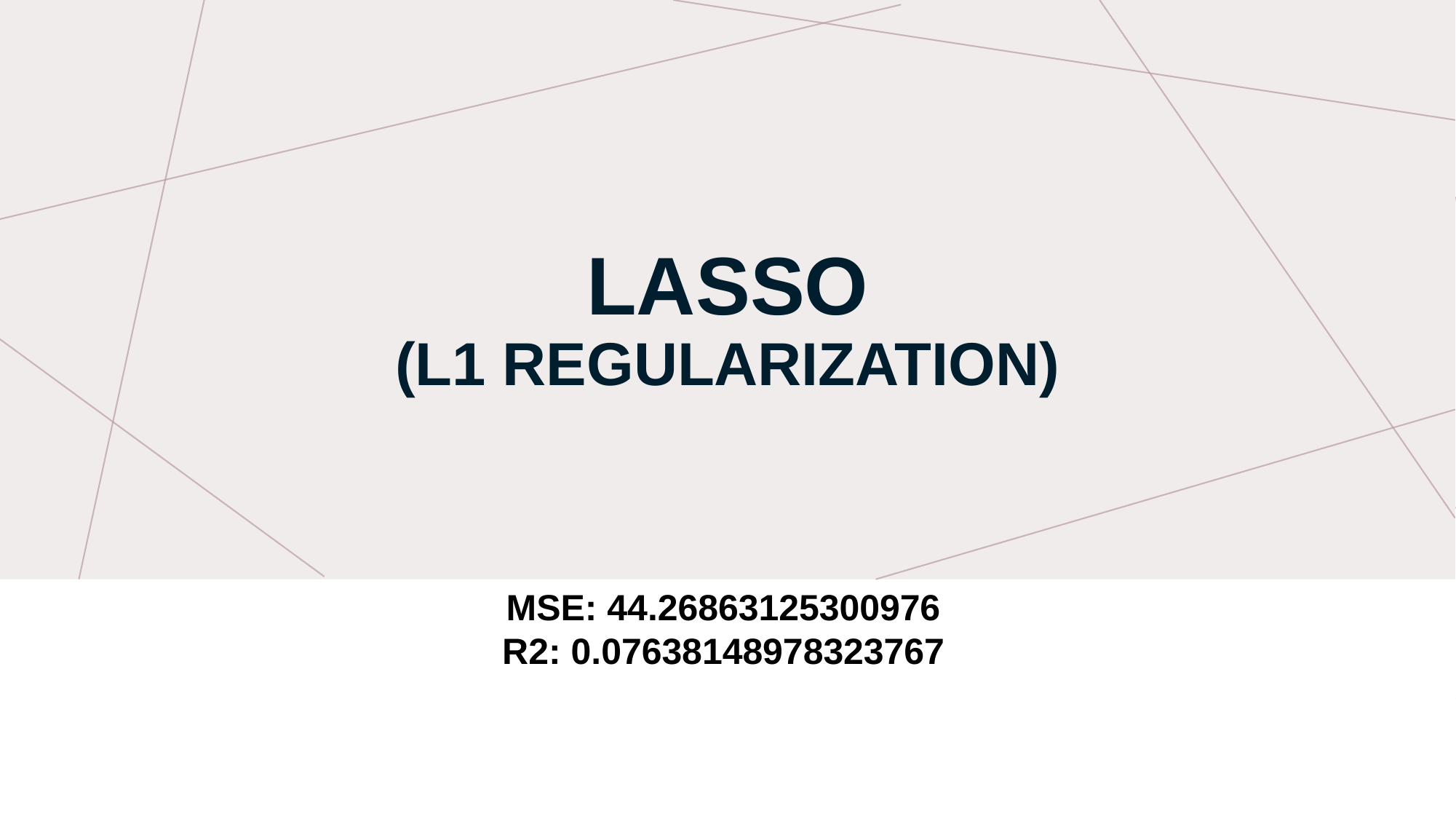

# Lasso (l1 regularization)
MSE: 44.26863125300976
R2: 0.07638148978323767